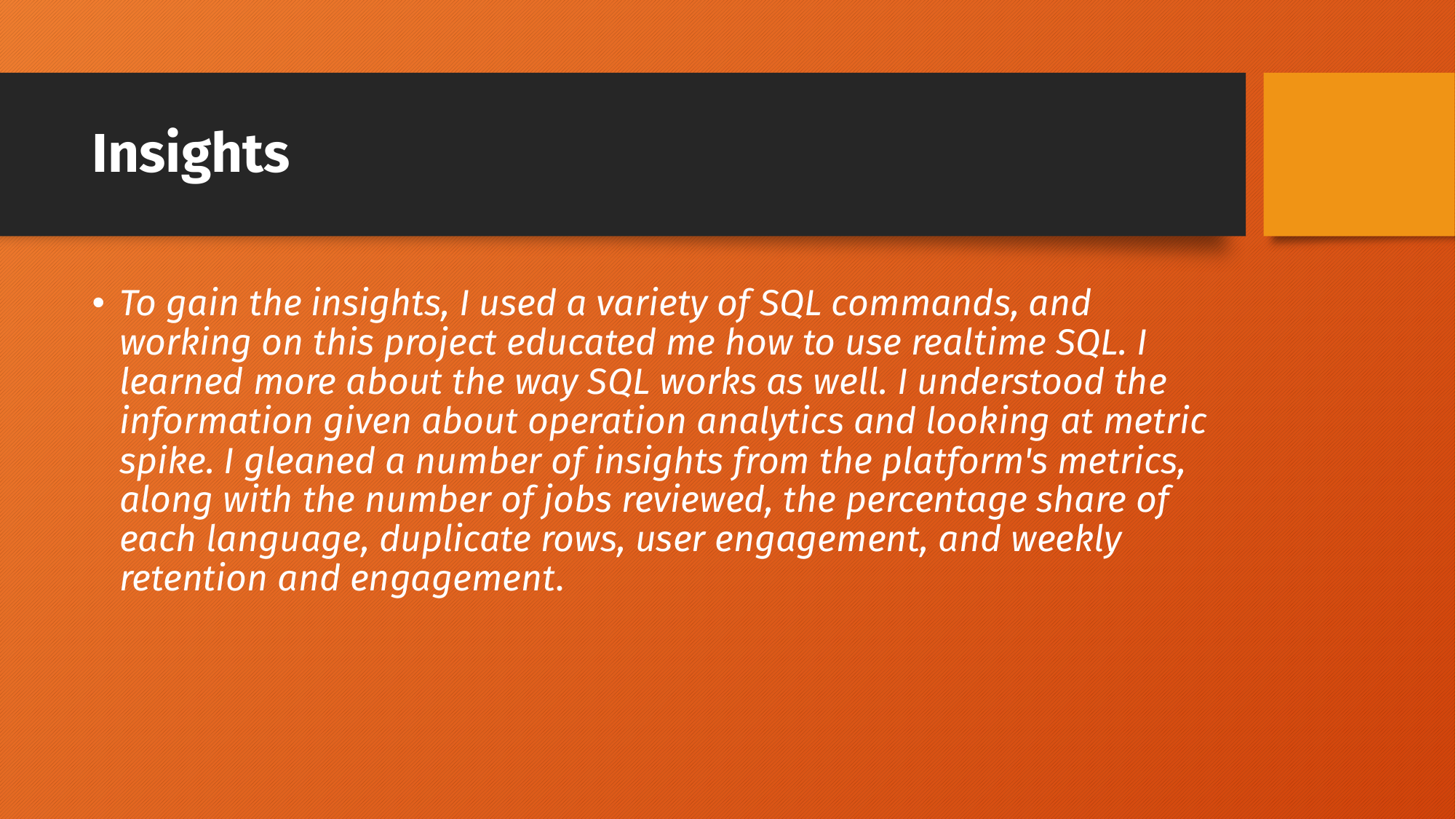

# Insights
To gain the insights, I used a variety of SQL commands, and working on this project educated me how to use realtime SQL. I learned more about the way SQL works as well. I understood the information given about operation analytics and looking at metric spike. I gleaned a number of insights from the platform's metrics, along with the number of jobs reviewed, the percentage share of each language, duplicate rows, user engagement, and weekly retention and engagement.